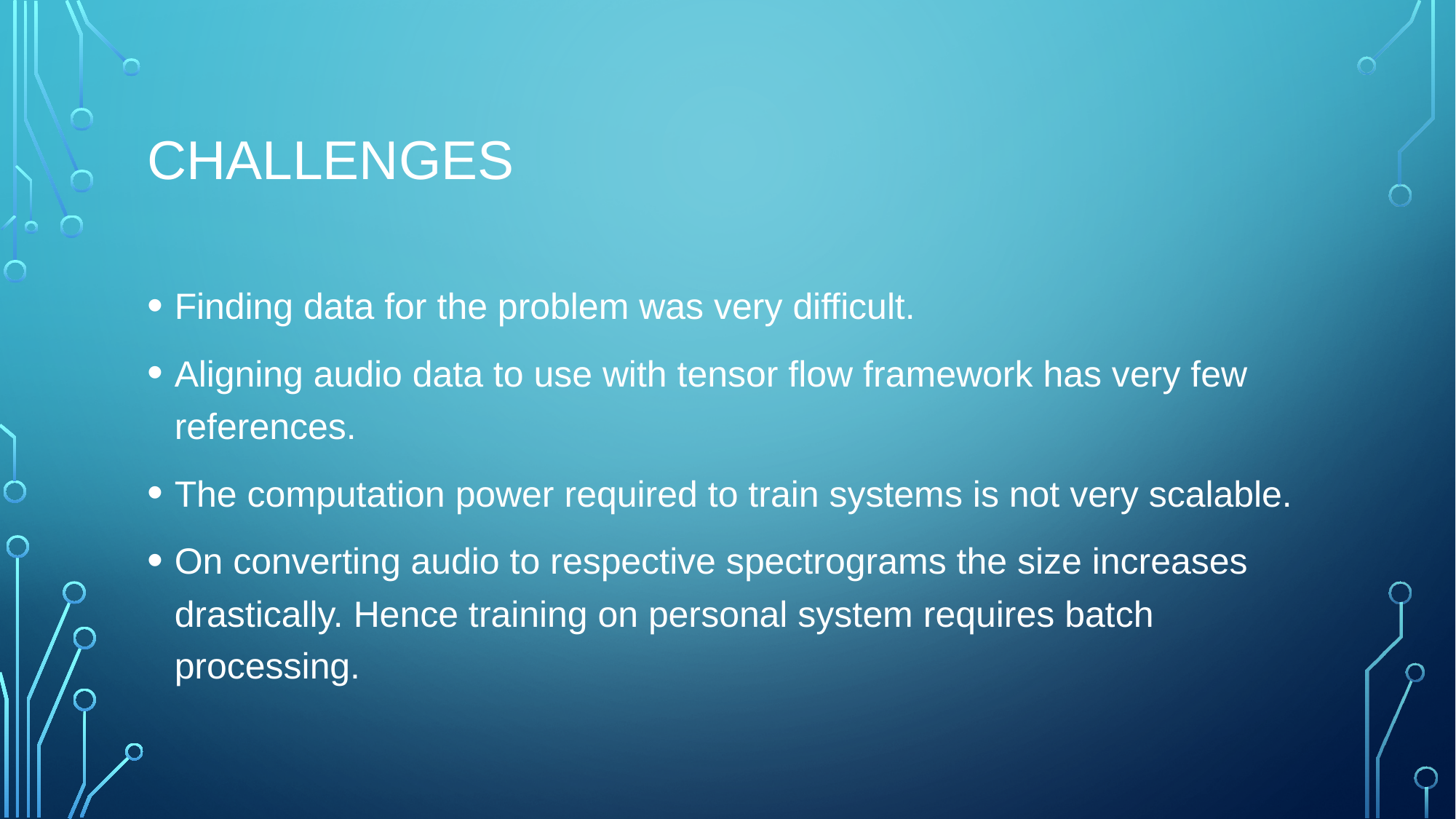

# challenges
Finding data for the problem was very difficult.
Aligning audio data to use with tensor flow framework has very few references.
The computation power required to train systems is not very scalable.
On converting audio to respective spectrograms the size increases drastically. Hence training on personal system requires batch processing.